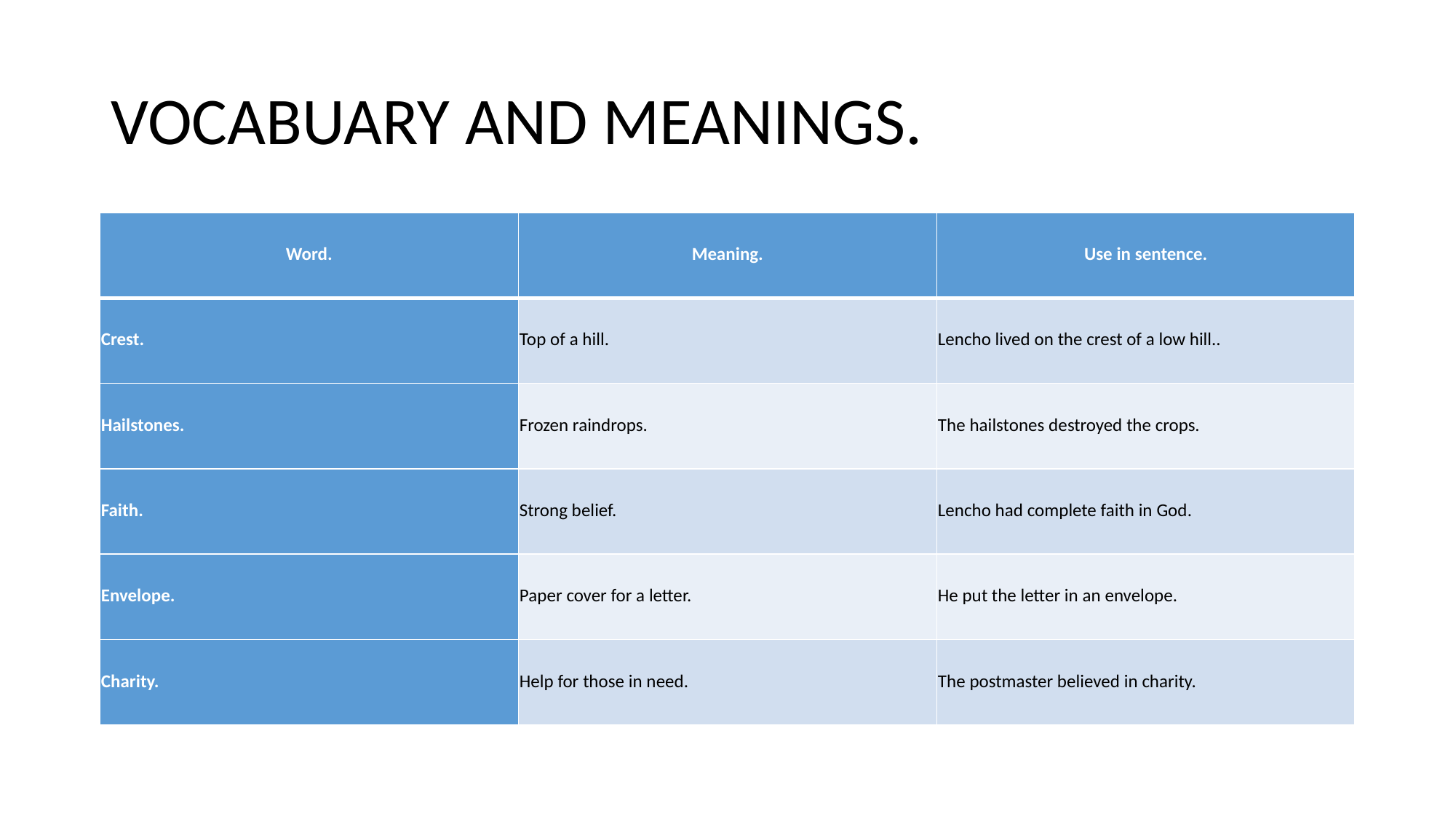

# VOCABUARY AND MEANINGS.
| Word. | Meaning. | Use in sentence. |
| --- | --- | --- |
| Crest. | Top of a hill. | Lencho lived on the crest of a low hill.. |
| Hailstones. | Frozen raindrops. | The hailstones destroyed the crops. |
| Faith. | Strong belief. | Lencho had complete faith in God. |
| Envelope. | Paper cover for a letter. | He put the letter in an envelope. |
| Charity. | Help for those in need. | The postmaster believed in charity. |